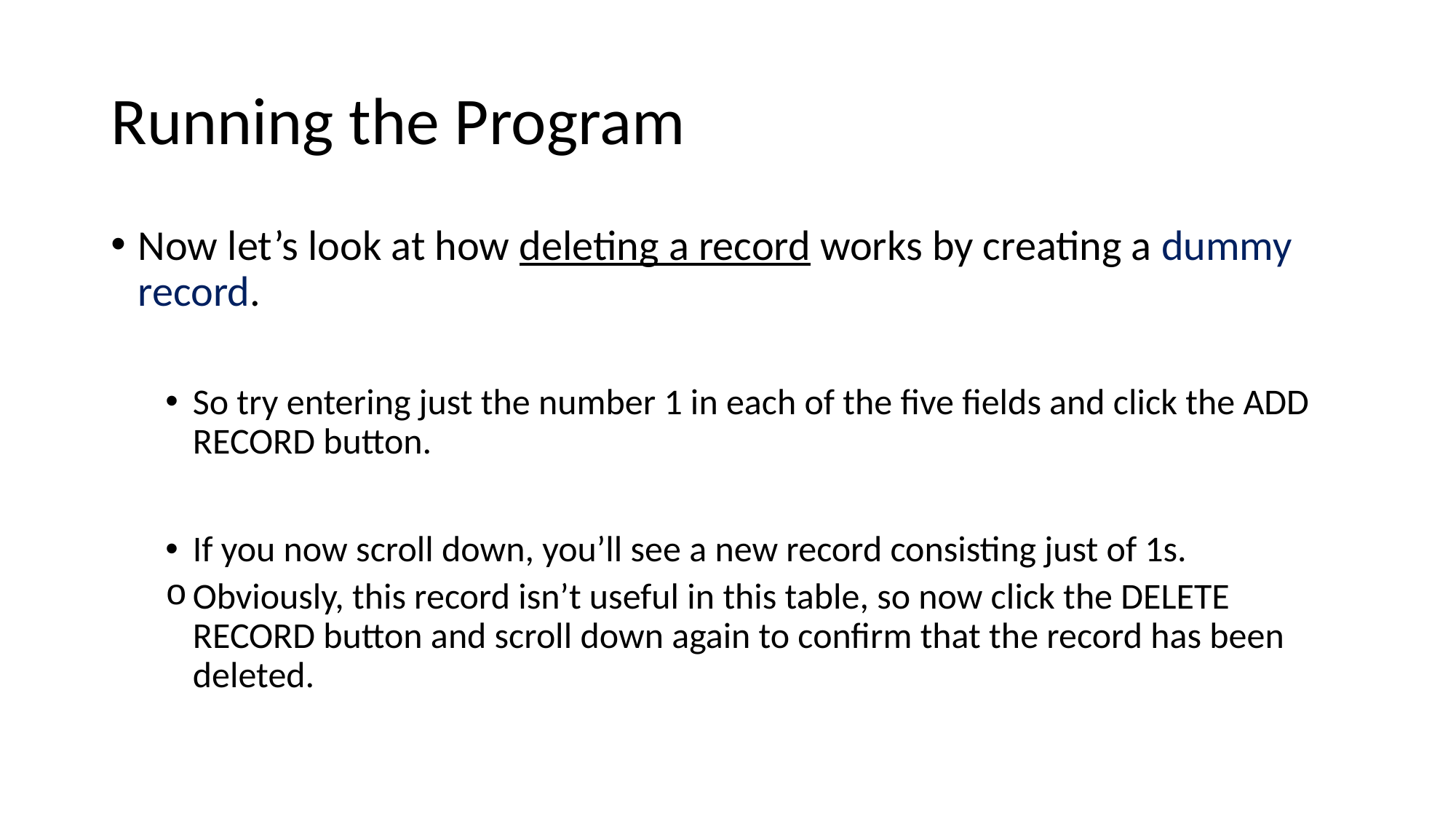

# Running the Program
Now let’s look at how deleting a record works by creating a dummy record.

So try entering just the number 1 in each of the five fields and click the ADD RECORD button.

If you now scroll down, you’ll see a new record consisting just of 1s.
Obviously, this record isn’t useful in this table, so now click the DELETE RECORD button and scroll down again to confirm that the record has been deleted.